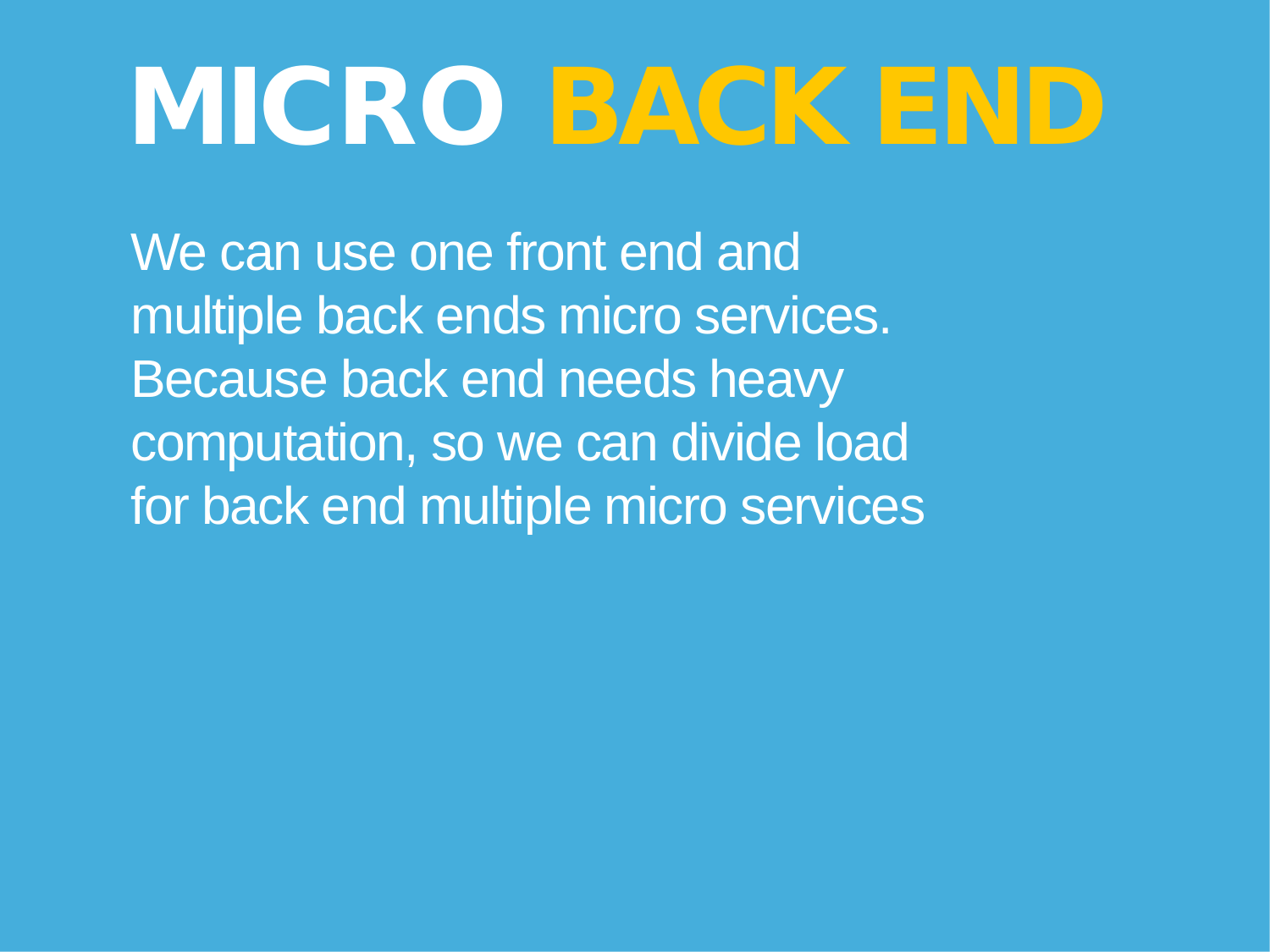

MICRO BACK END
	We can use one front end and multiple back ends micro services. Because back end needs heavy computation, so we can divide load for back end multiple micro services